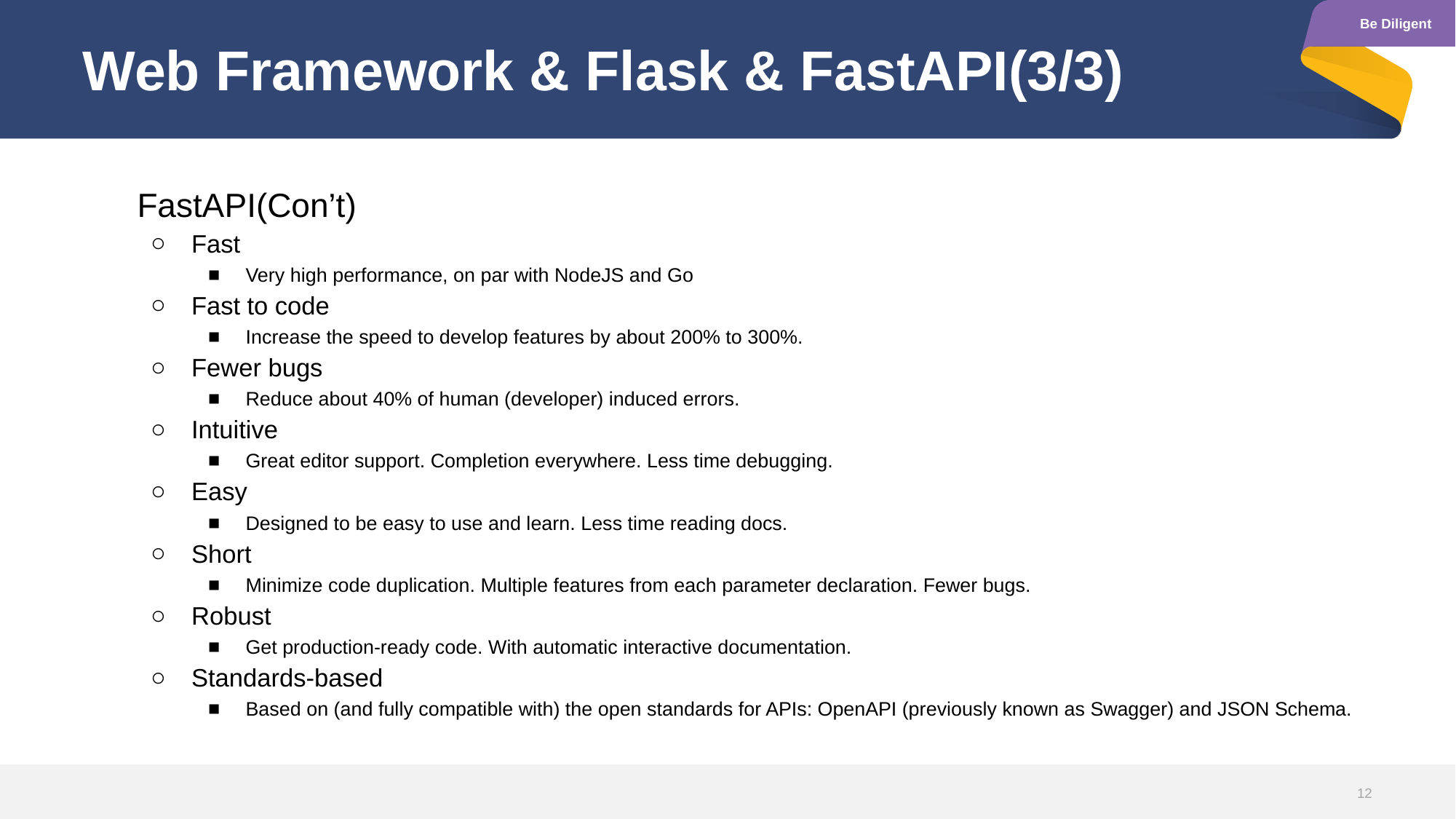

# Web Framework & Flask & FastAPI(3/3)
FastAPI(Con’t)
Fast
Very high performance, on par with NodeJS and Go
Fast to code
Increase the speed to develop features by about 200% to 300%.
Fewer bugs
Reduce about 40% of human (developer) induced errors.
Intuitive
Great editor support. Completion everywhere. Less time debugging.
Easy
Designed to be easy to use and learn. Less time reading docs.
Short
Minimize code duplication. Multiple features from each parameter declaration. Fewer bugs.
Robust
Get production-ready code. With automatic interactive documentation.
Standards-based
Based on (and fully compatible with) the open standards for APIs: OpenAPI (previously known as Swagger) and JSON Schema.
12